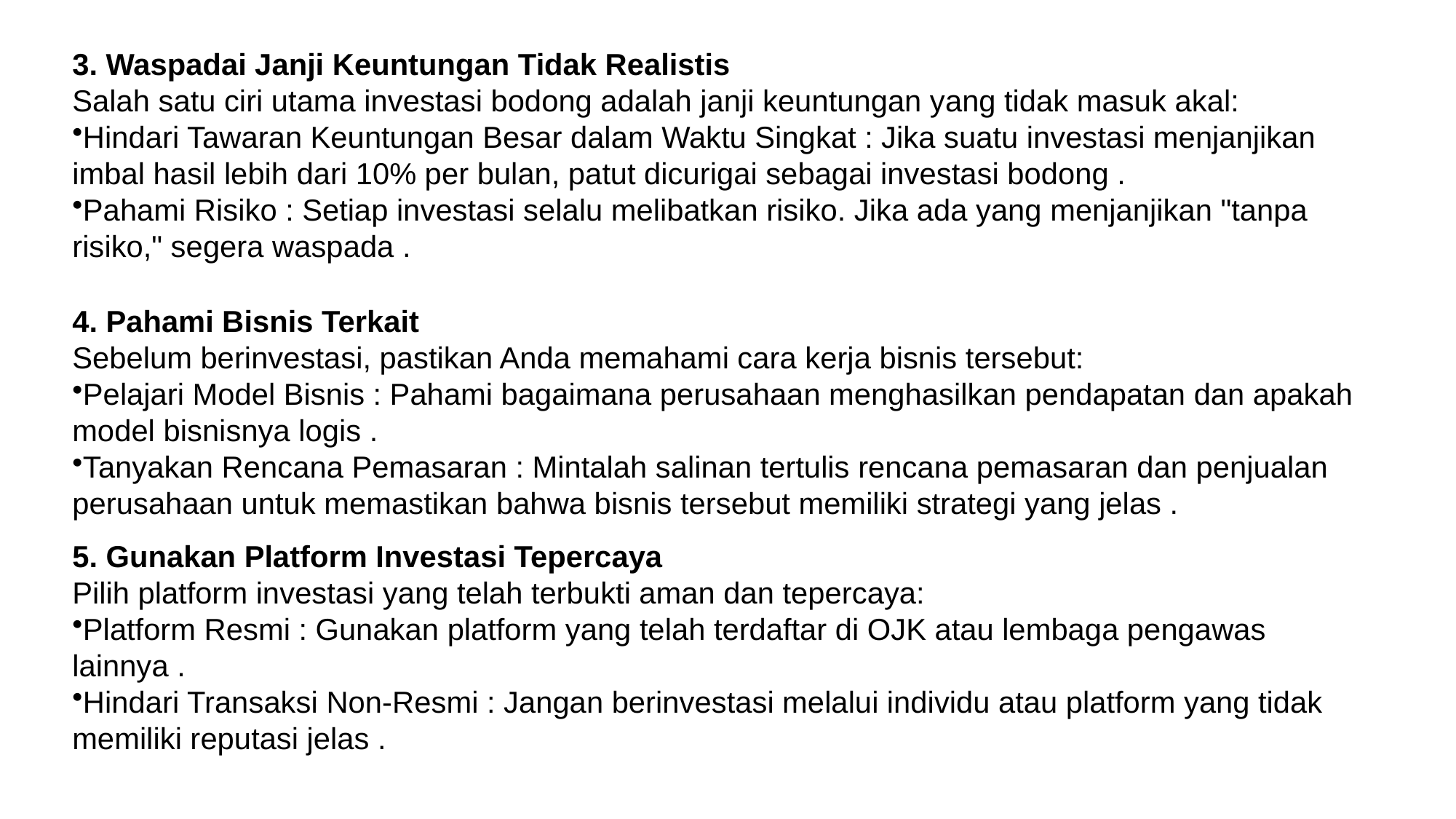

3. Waspadai Janji Keuntungan Tidak Realistis
Salah satu ciri utama investasi bodong adalah janji keuntungan yang tidak masuk akal:
Hindari Tawaran Keuntungan Besar dalam Waktu Singkat : Jika suatu investasi menjanjikan imbal hasil lebih dari 10% per bulan, patut dicurigai sebagai investasi bodong .
Pahami Risiko : Setiap investasi selalu melibatkan risiko. Jika ada yang menjanjikan "tanpa risiko," segera waspada .
4. Pahami Bisnis Terkait
Sebelum berinvestasi, pastikan Anda memahami cara kerja bisnis tersebut:
Pelajari Model Bisnis : Pahami bagaimana perusahaan menghasilkan pendapatan dan apakah model bisnisnya logis .
Tanyakan Rencana Pemasaran : Mintalah salinan tertulis rencana pemasaran dan penjualan perusahaan untuk memastikan bahwa bisnis tersebut memiliki strategi yang jelas .
5. Gunakan Platform Investasi Tepercaya
Pilih platform investasi yang telah terbukti aman dan tepercaya:
Platform Resmi : Gunakan platform yang telah terdaftar di OJK atau lembaga pengawas lainnya .
Hindari Transaksi Non-Resmi : Jangan berinvestasi melalui individu atau platform yang tidak memiliki reputasi jelas .